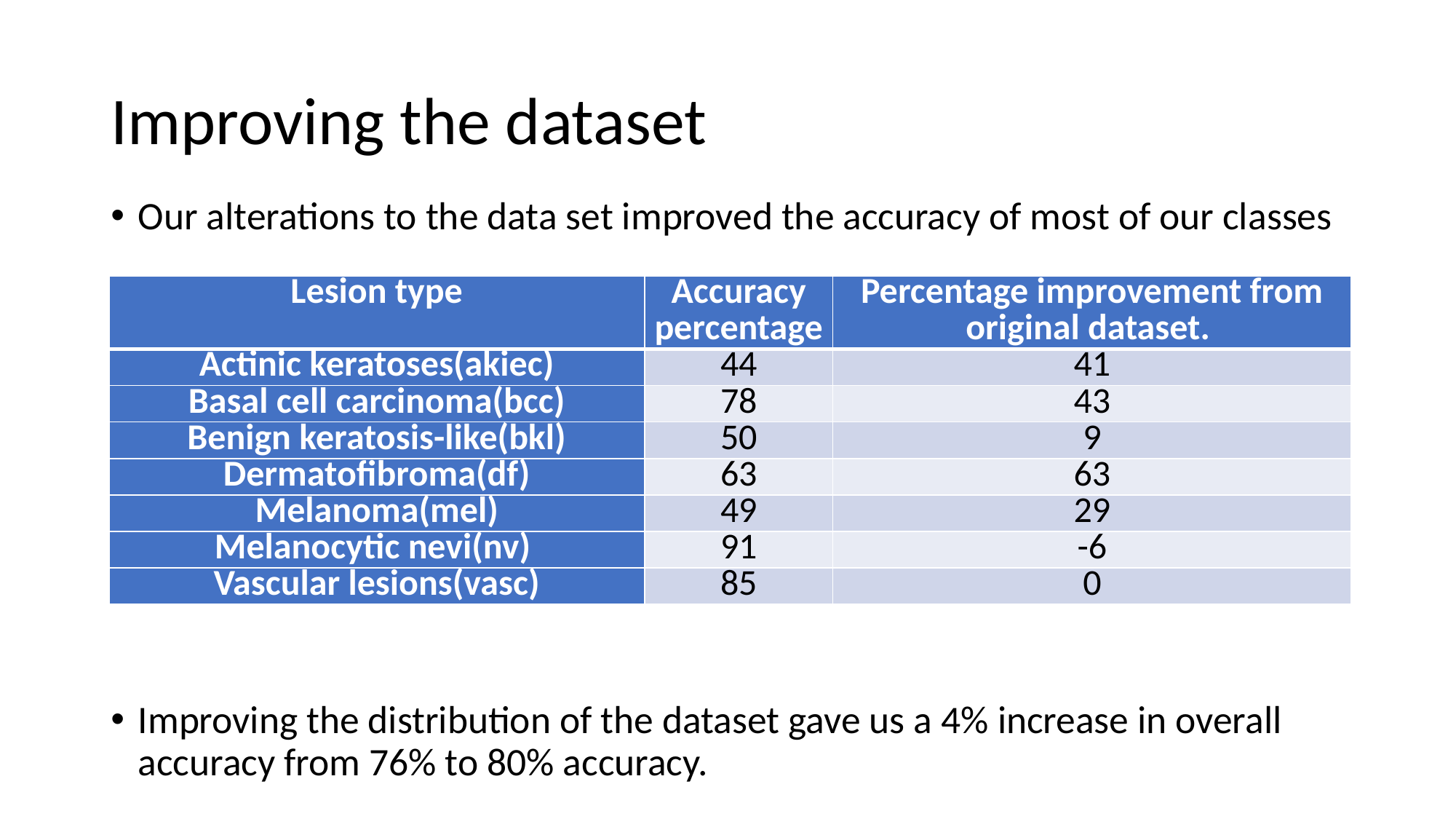

# Improving the dataset
Our alterations to the data set improved the accuracy of most of our classes

Improving the distribution of the dataset gave us a 4% increase in overall accuracy from 76% to 80% accuracy.

| Lesion type | Accuracy percentage | Percentage improvement from original dataset. |
| --- | --- | --- |
| Actinic keratoses(akiec) | 44 | 41 |
| Basal cell carcinoma(bcc) | 78 | 43 |
| Benign keratosis-like(bkl) | 50 | 9 |
| Dermatofibroma(df) | 63 | 63 |
| Melanoma(mel) | 49 | 29 |
| Melanocytic nevi(nv) | 91 | -6 |
| Vascular lesions(vasc) | 85 | 0 |